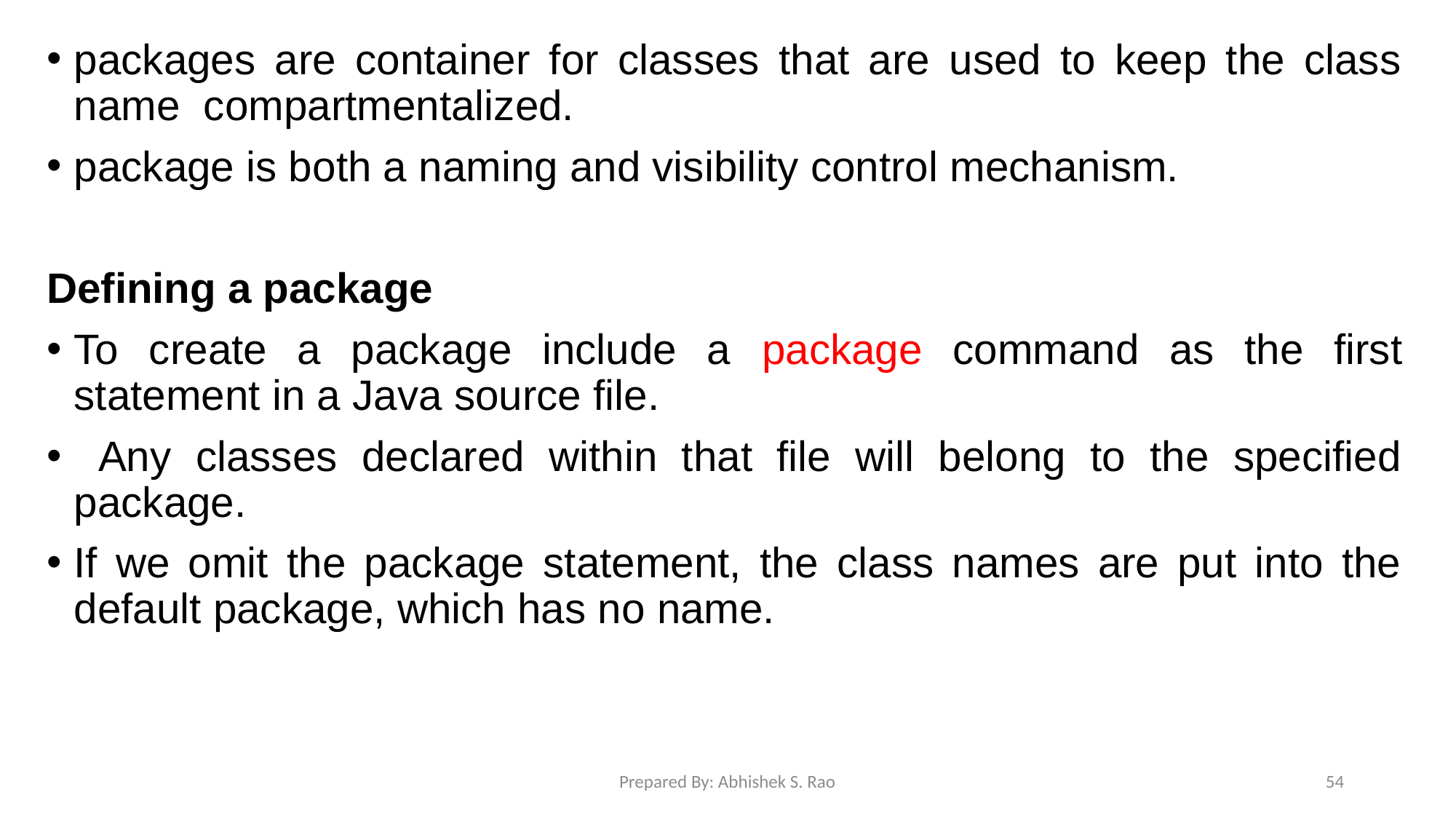

packages are container for classes that are used to keep the class name  compartmentalized.
package is both a naming and visibility control mechanism.

Defining a package
To create a package include a package command as the first statement in a Java source file.
 Any classes declared within that file will belong to the specified package.
If we omit the package statement, the class names are put into the default package, which has no name.

Prepared By: Abhishek S. Rao
54